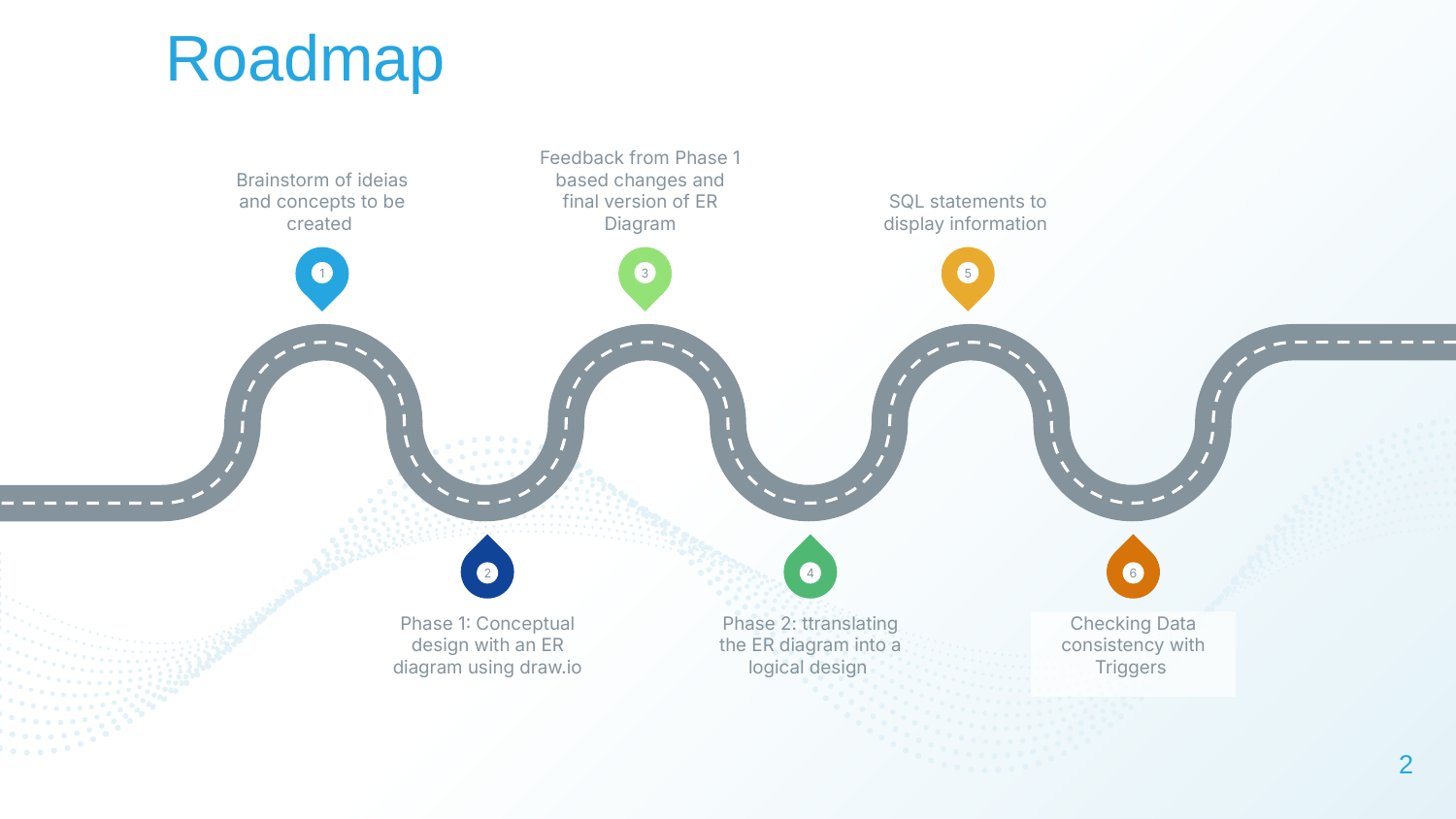

# Roadmap
Brainstorm of ideias and concepts to be created
Feedback from Phase 1 based changes and final version of ER Diagram
SQL statements to display information

1

3

5

2

4

6
Phase 1: Conceptual design with an ER diagram using draw.io
Phase 2: ttranslating the ER diagram into a logical design
Checking Data consistency with Triggers
2